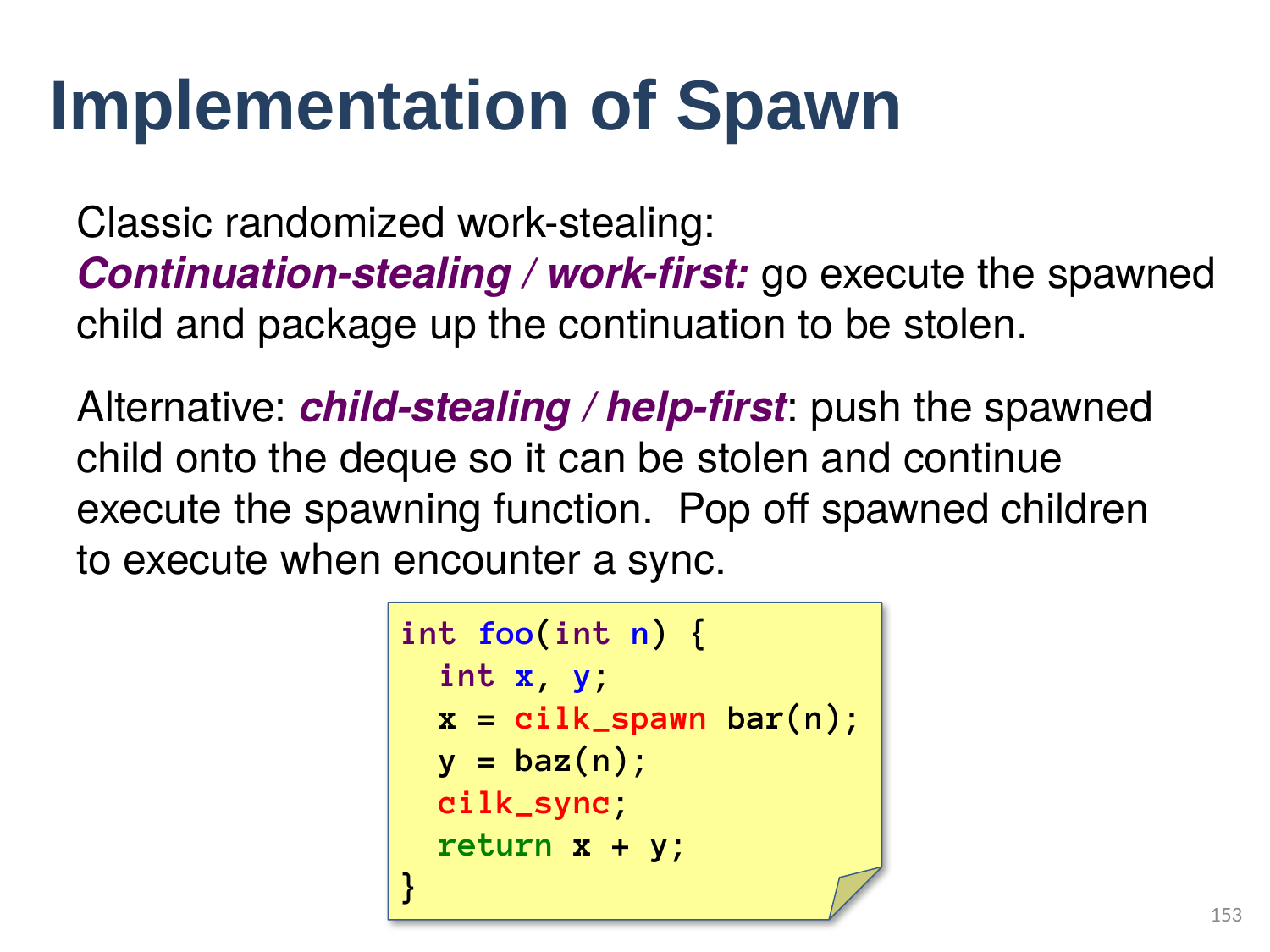

# Implementation of Spawn
Classic randomized work-stealing:
Continuation-stealing / work-first: go execute the spawned child and package up the continuation to be stolen.
Alternative: child-stealing / help-first: push the spawned child onto the deque so it can be stolen and continue execute the spawning function.  Pop off spawned children to execute when encounter a sync.
int foo(int n) {
  int x, y;
  x = cilk_spawn bar(n);
  y = baz(n);
  cilk_sync;
  return x + y;
}
153